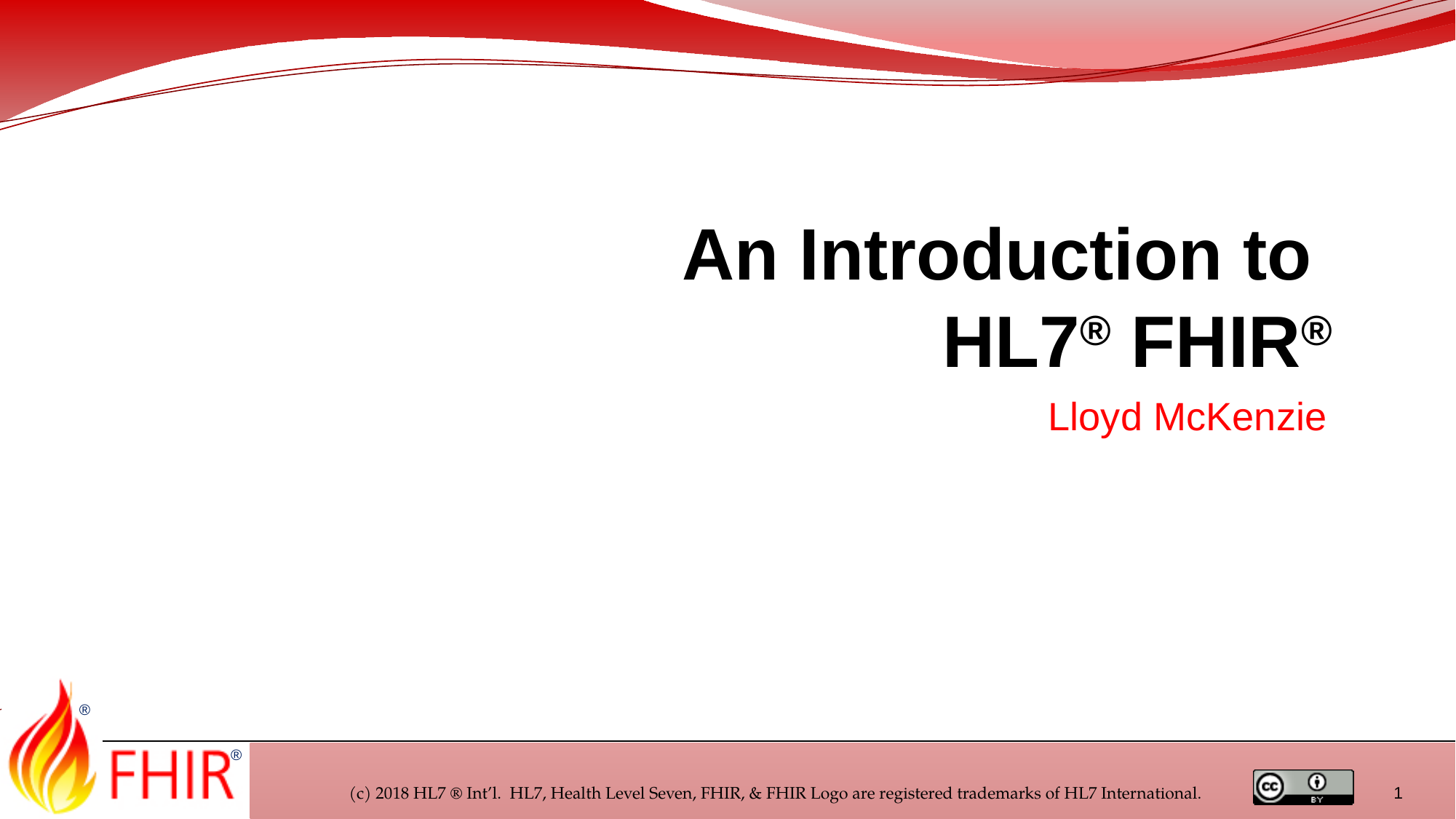

# An Introduction to HL7® FHIR®
Lloyd McKenzie
(c) 2018 HL7 ® Int’l.  HL7, Health Level Seven, FHIR, & FHIR Logo are registered trademarks of HL7 International.
1